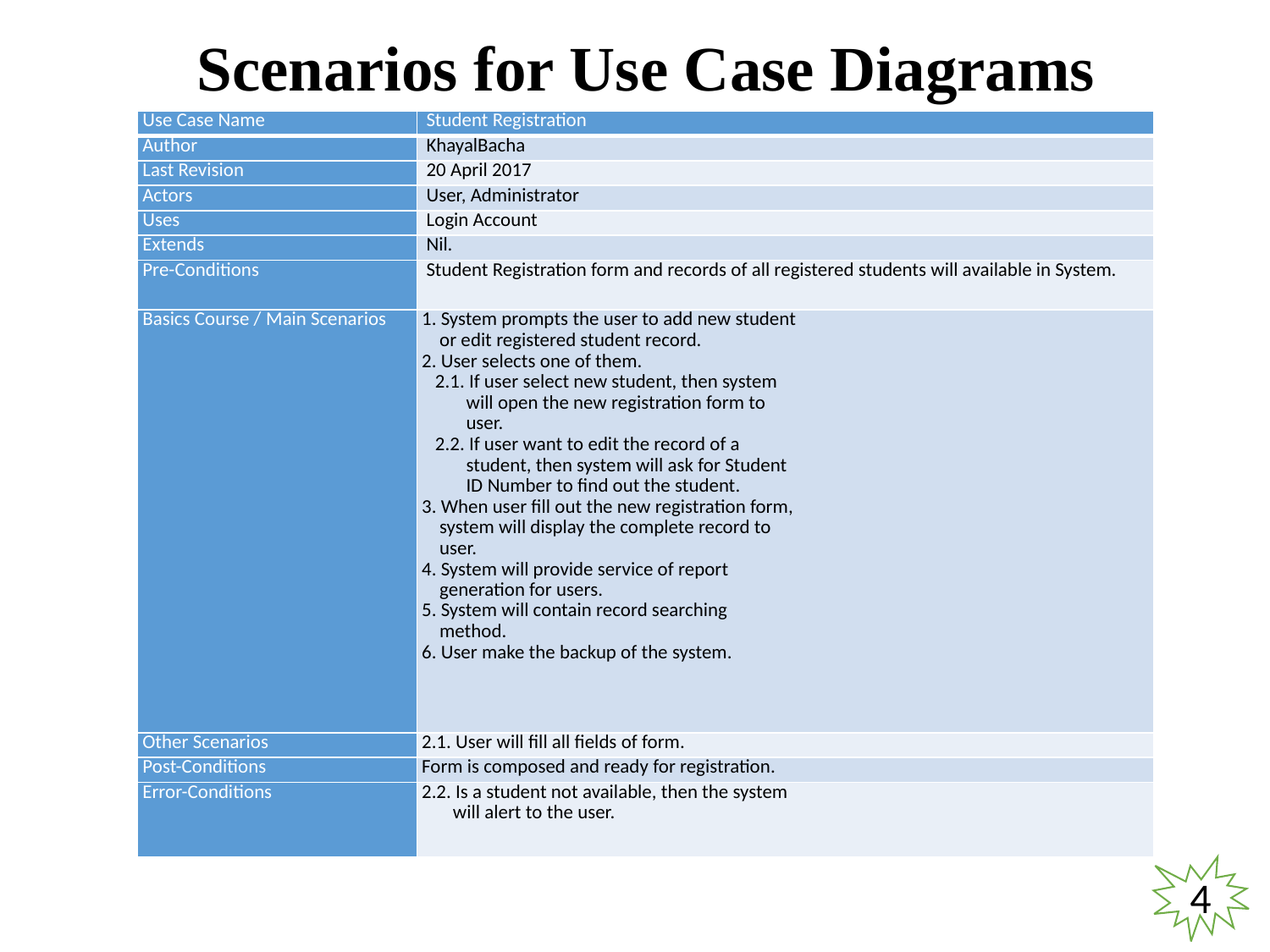

Scenarios for Use Case Diagrams
| Use Case Name | Student Registration |
| --- | --- |
| Author | KhayalBacha |
| Last Revision | 20 April 2017 |
| Actors | User, Administrator |
| Uses | Login Account |
| Extends | Nil. |
| Pre-Conditions | Student Registration form and records of all registered students will available in System. |
| Basics Course / Main Scenarios | 1. System prompts the user to add new student or edit registered student record. 2. User selects one of them. 2.1. If user select new student, then system will open the new registration form to user. 2.2. If user want to edit the record of a student, then system will ask for Student ID Number to find out the student. 3. When user fill out the new registration form, system will display the complete record to user. 4. System will provide service of report generation for users. 5. System will contain record searching method. 6. User make the backup of the system. |
| Other Scenarios | 2.1. User will fill all fields of form. |
| Post-Conditions | Form is composed and ready for registration. |
| Error-Conditions | 2.2. Is a student not available, then the system will alert to the user. |
4